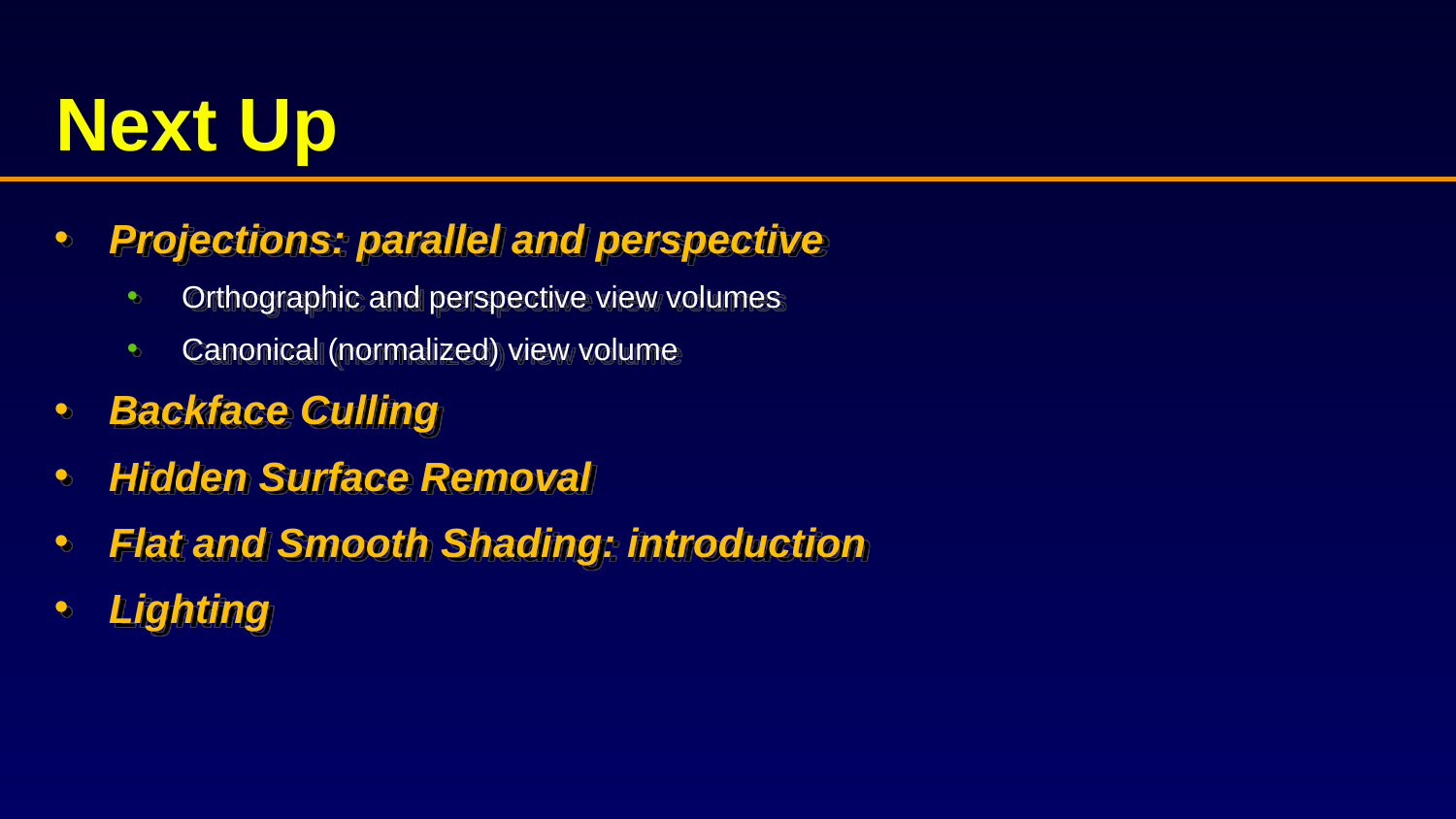

# Next Up
Projections: parallel and perspective
Orthographic and perspective view volumes
Canonical (normalized) view volume
Backface Culling
Hidden Surface Removal
Flat and Smooth Shading: introduction
Lighting